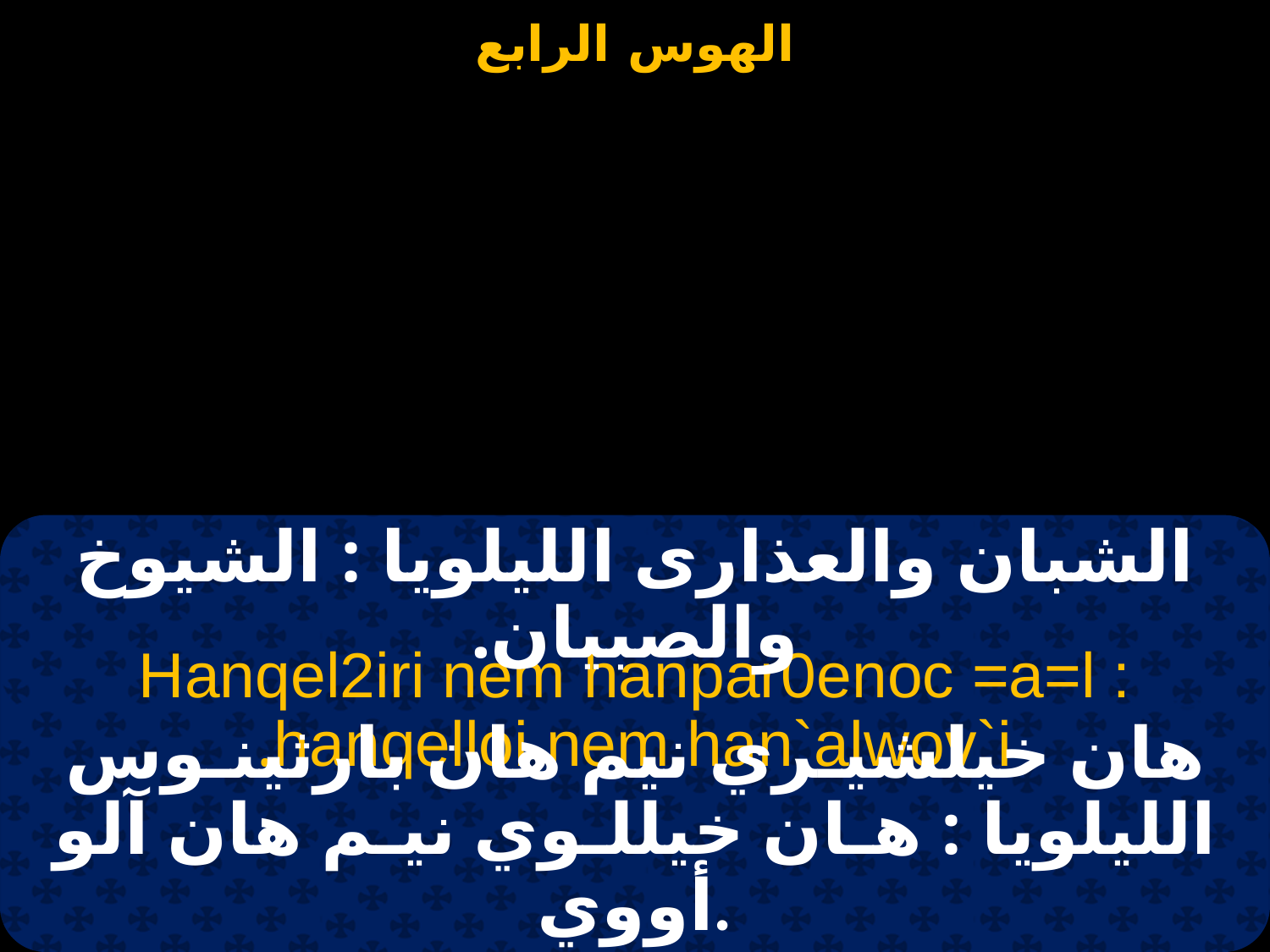

الشبان والعذارى الليلويا : الشيوخ والصبيان.

Hanqel2iri nem hanpar0enoc =a=l : hanqelloi nem han`alwov`i.
هان خيلشيـري نيم هان بارثينـوس الليلويا : هـان خيللـوي نيـم هان آلو أووي.